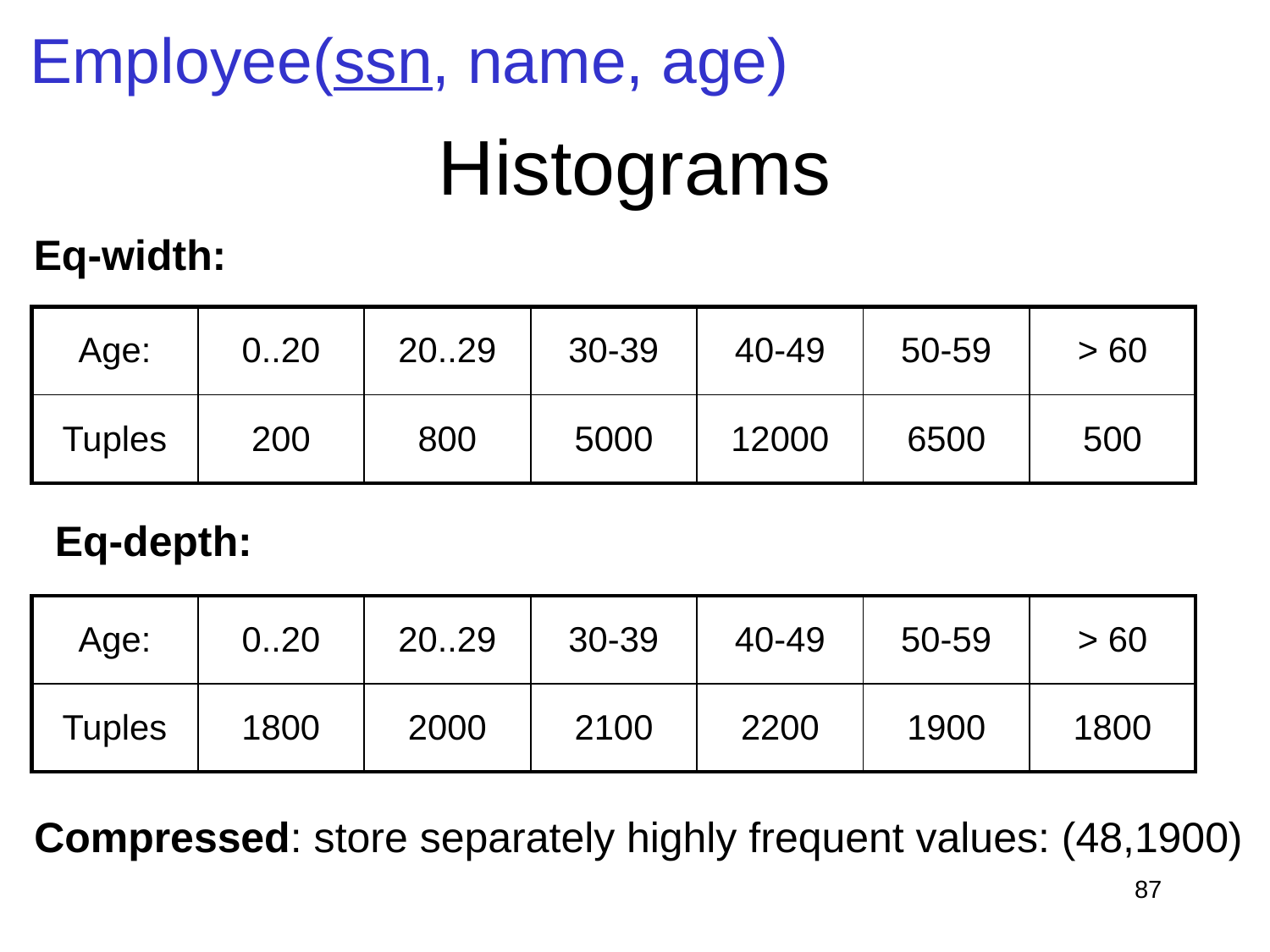

Employee(ssn, name, age)
# Histograms
Eq-width:
| Age: | 0..20 | 20..29 | 30-39 | 40-49 | 50-59 | > 60 |
| --- | --- | --- | --- | --- | --- | --- |
| Tuples | 200 | 800 | 5000 | 12000 | 6500 | 500 |
Eq-depth:
| Age: | 0..20 | 20..29 | 30-39 | 40-49 | 50-59 | > 60 |
| --- | --- | --- | --- | --- | --- | --- |
| Tuples | 1800 | 2000 | 2100 | 2200 | 1900 | 1800 |
Compressed: store separately highly frequent values: (48,1900)

87